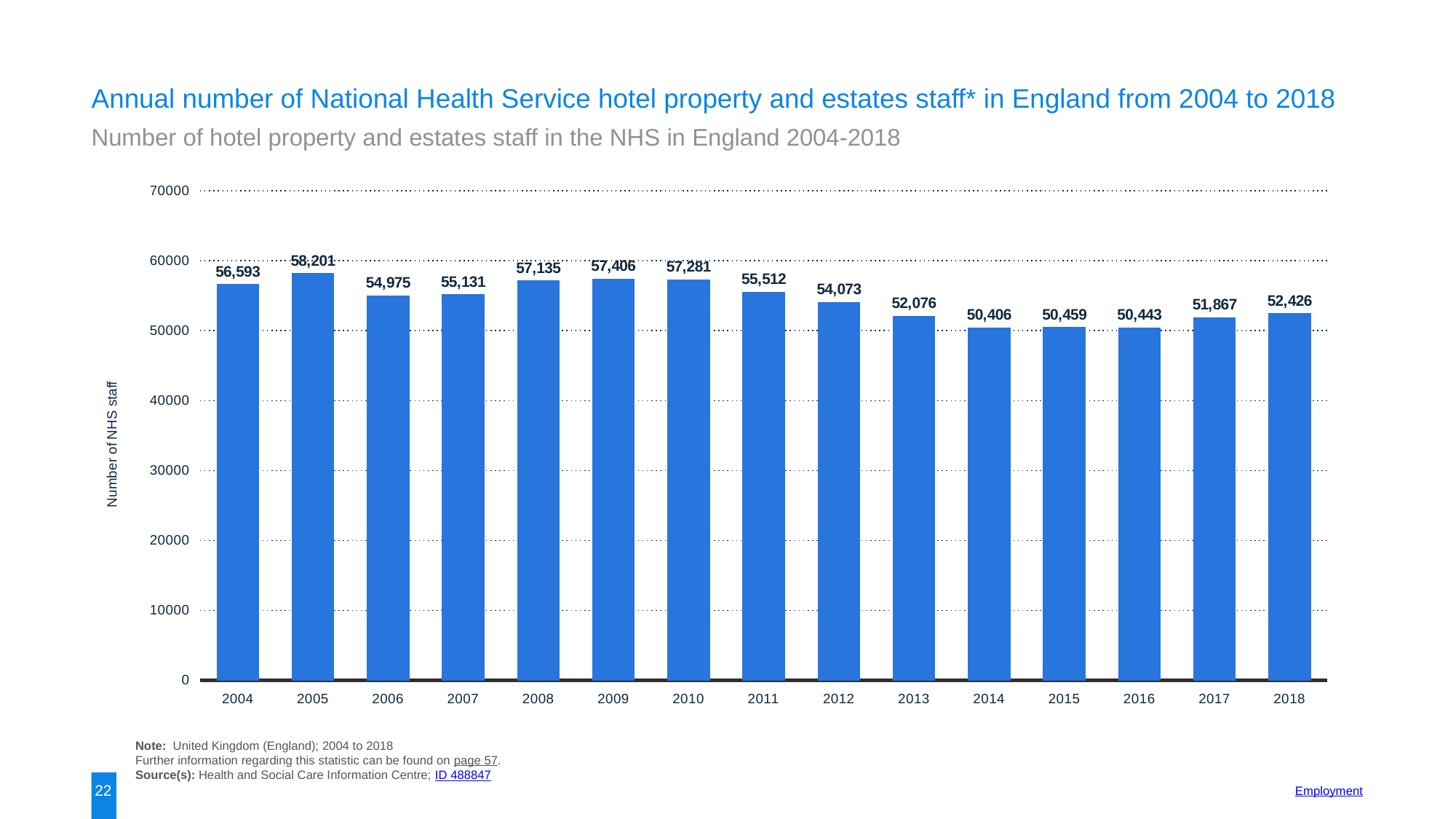

Annual number of National Health Service hotel property and estates staff* in England from 2004 to 2018
Number of hotel property and estates staff in the NHS in England 2004-2018

### Chart:

| Category | data |
|---|---|
| 2004 | 56593.0 |
| 2005 | 58201.0 |
| 2006 | 54975.0 |
| 2007 | 55131.0 |
| 2008 | 57135.0 |
| 2009 | 57406.0 |
| 2010 | 57281.0 |
| 2011 | 55512.0 |
| 2012 | 54073.0 |
| 2013 | 52076.0 |
| 2014 | 50406.0 |
| 2015 | 50459.0 |
| 2016 | 50443.0 |
| 2017 | 51867.0 |
| 2018 | 52426.0 |
Note:  United Kingdom (England); 2004 to 2018
Further information regarding this statistic can be found on page 57.
Source(s): Health and Social Care Information Centre; ID 488847

22
Employment